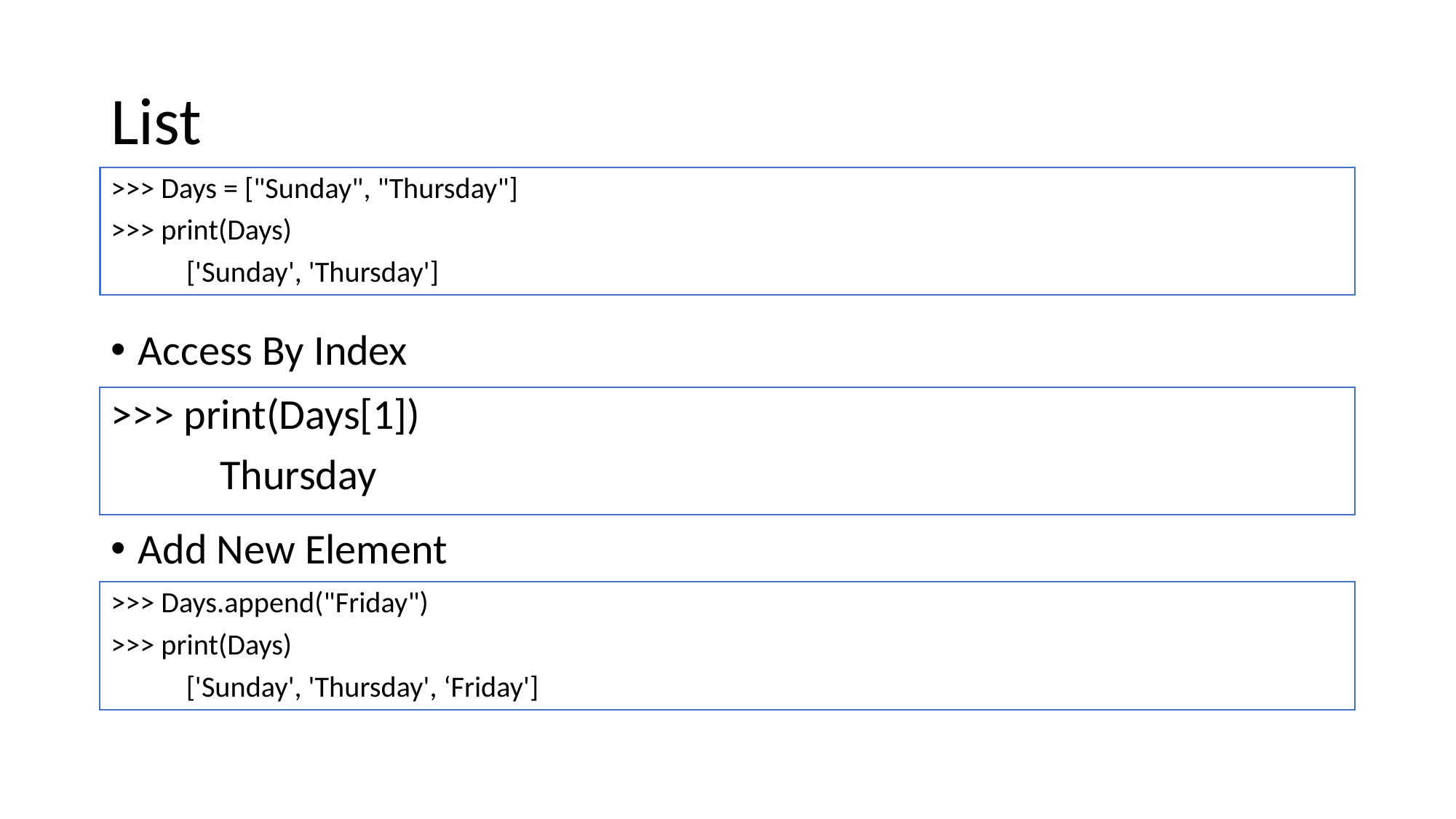

# List
>>> Days = ["Sunday", "Thursday"]
>>> print(Days)
	['Sunday', 'Thursday']

Access By Index
>>> print(Days[1])
	Thursday

Add New Element
>>> Days.append("Friday")
>>> print(Days)
	['Sunday', 'Thursday', ‘Friday']